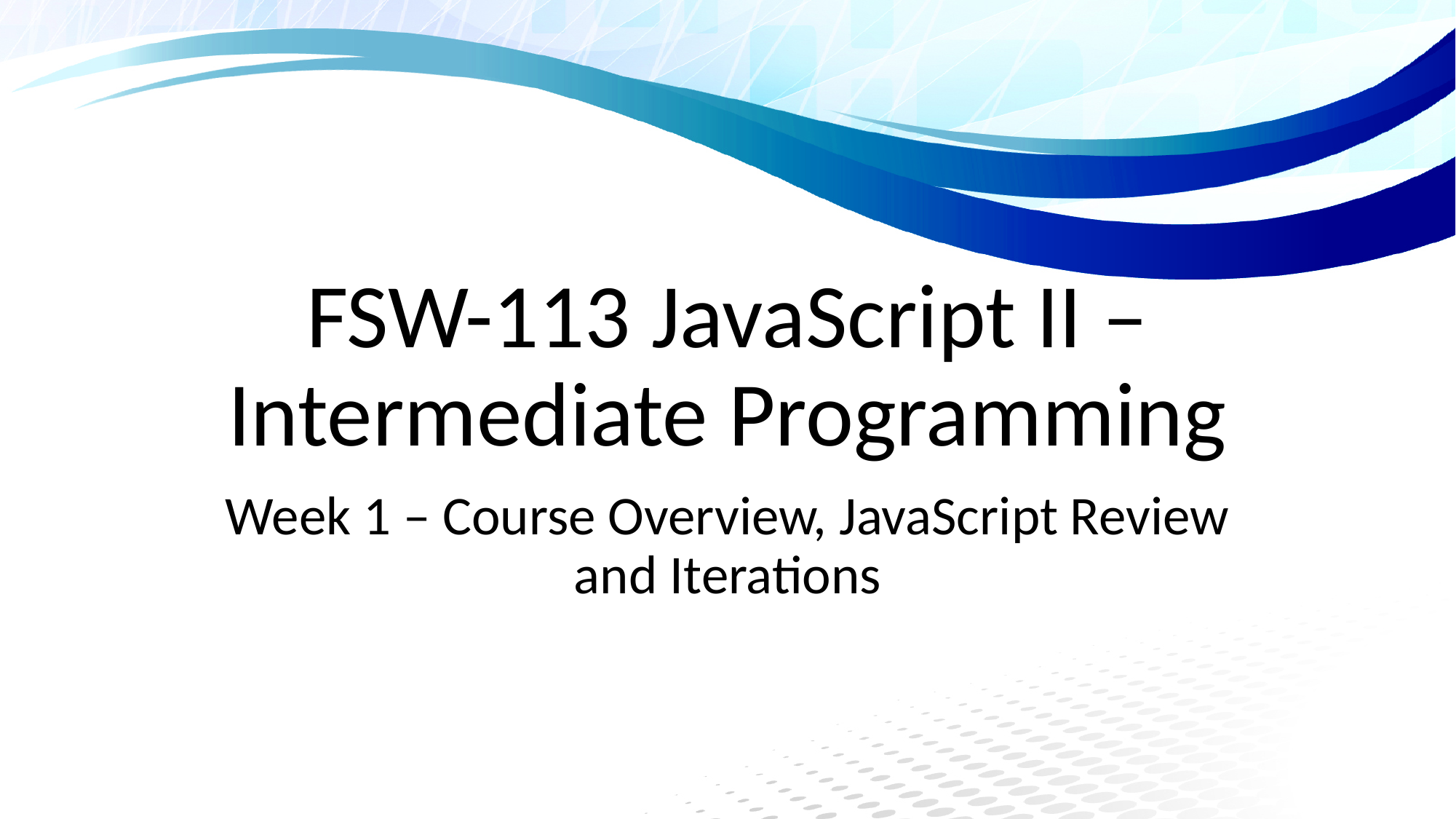

# FSW-113 JavaScript II – Intermediate Programming
Week 1 – Course Overview, JavaScript Review and Iterations